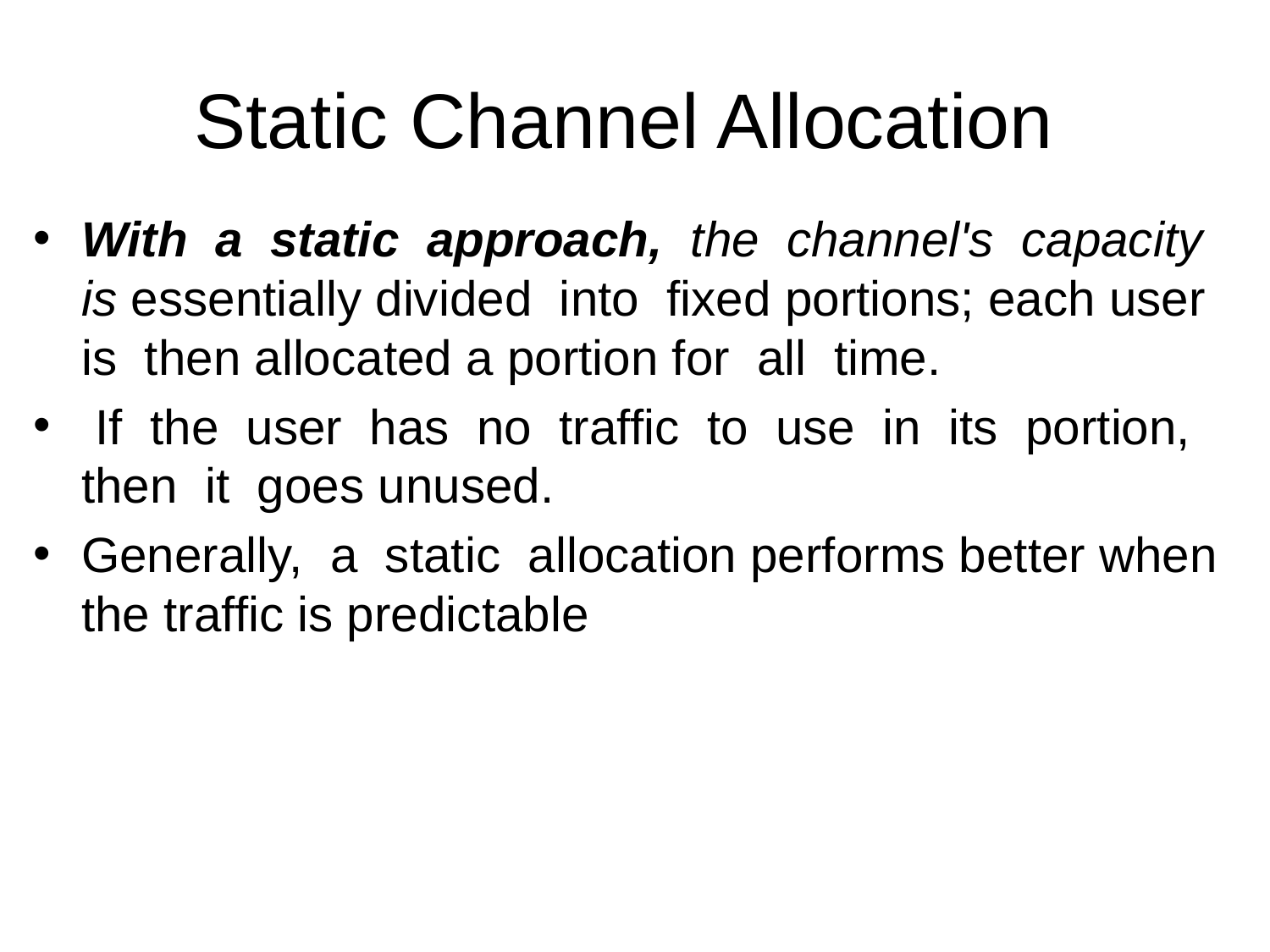

# Static Channel Allocation
With  a  static  approach,  the  channel's  capacity  is essentially divided  into  fixed portions; each user  is  then allocated a portion for  all  time.
 If  the  user  has  no  traffic  to  use  in  its  portion,  then  it  goes unused.
Generally,  a  static  allocation performs better when the traffic is predictable